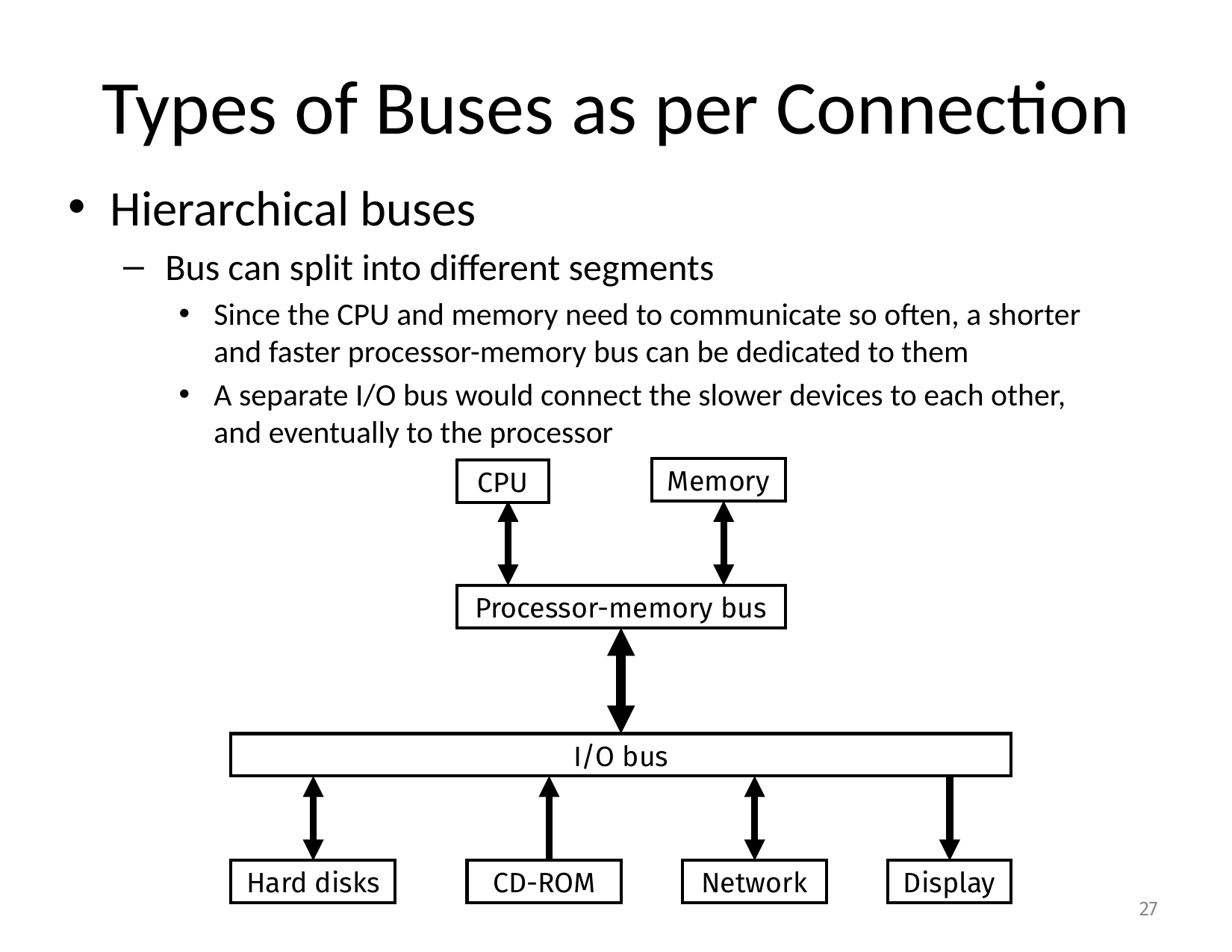

# Types of Buses as per Connection
Hierarchical buses
Bus can split into different segments
Since the CPU and memory need to communicate so often, a shorter and faster processor-memory bus can be dedicated to them
A separate I/O bus would connect the slower devices to each other, and eventually to the processor
Memory
CPU
Processor-memory bus
I/O bus
Hard disks
CD-ROM
Network
Display
27